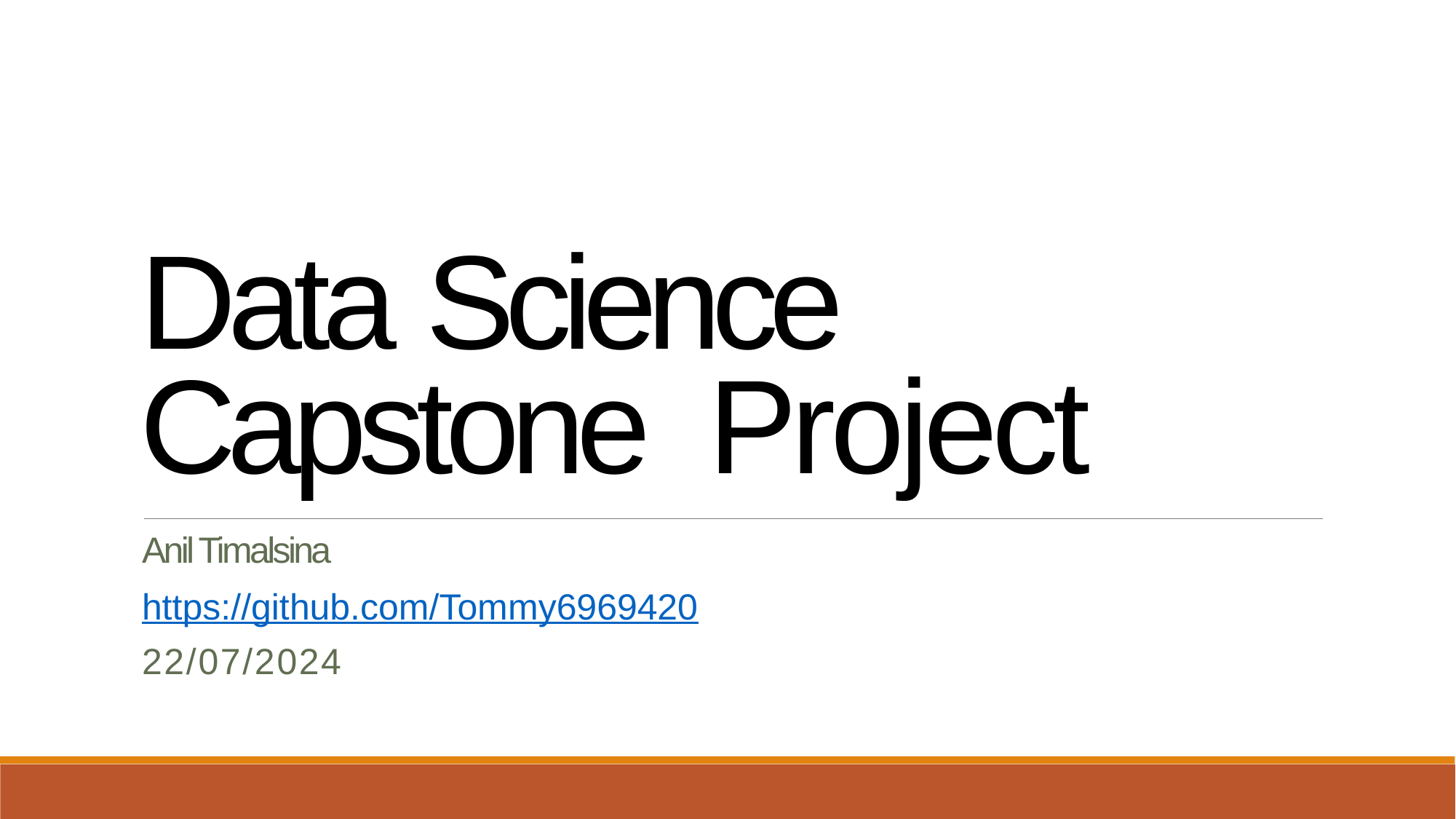

Data Science Capstone  Project
Anil Timalsina
https://github.com/Tommy6969420
22/07/2024